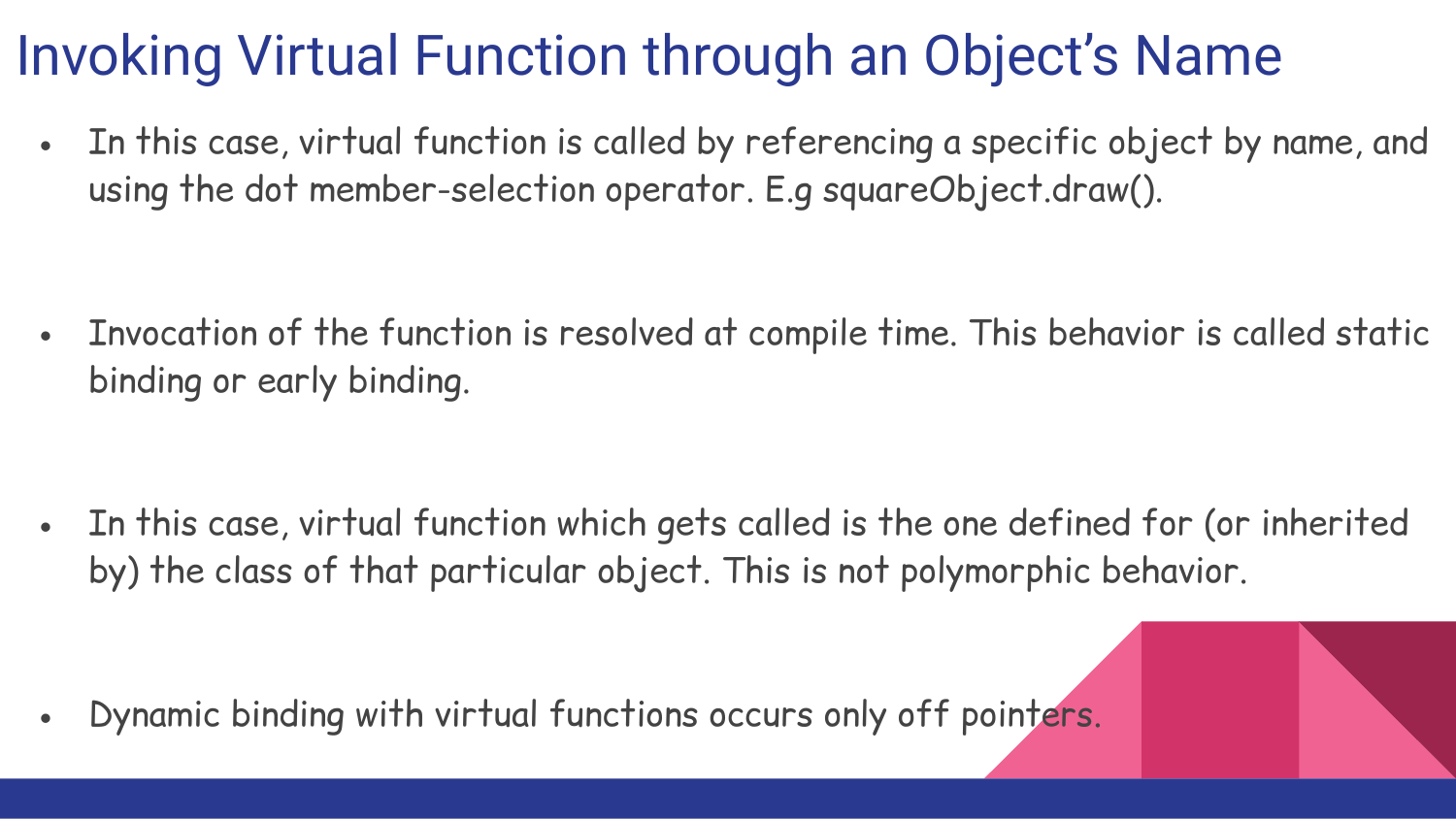

# Invoking Virtual Function through an Object’s Name
In this case, virtual function is called by referencing a specific object by name, and using the dot member-selection operator. E.g squareObject.draw().

Invocation of the function is resolved at compile time. This behavior is called static binding or early binding.

In this case, virtual function which gets called is the one defined for (or inherited by) the class of that particular object. This is not polymorphic behavior.

Dynamic binding with virtual functions occurs only off pointers.